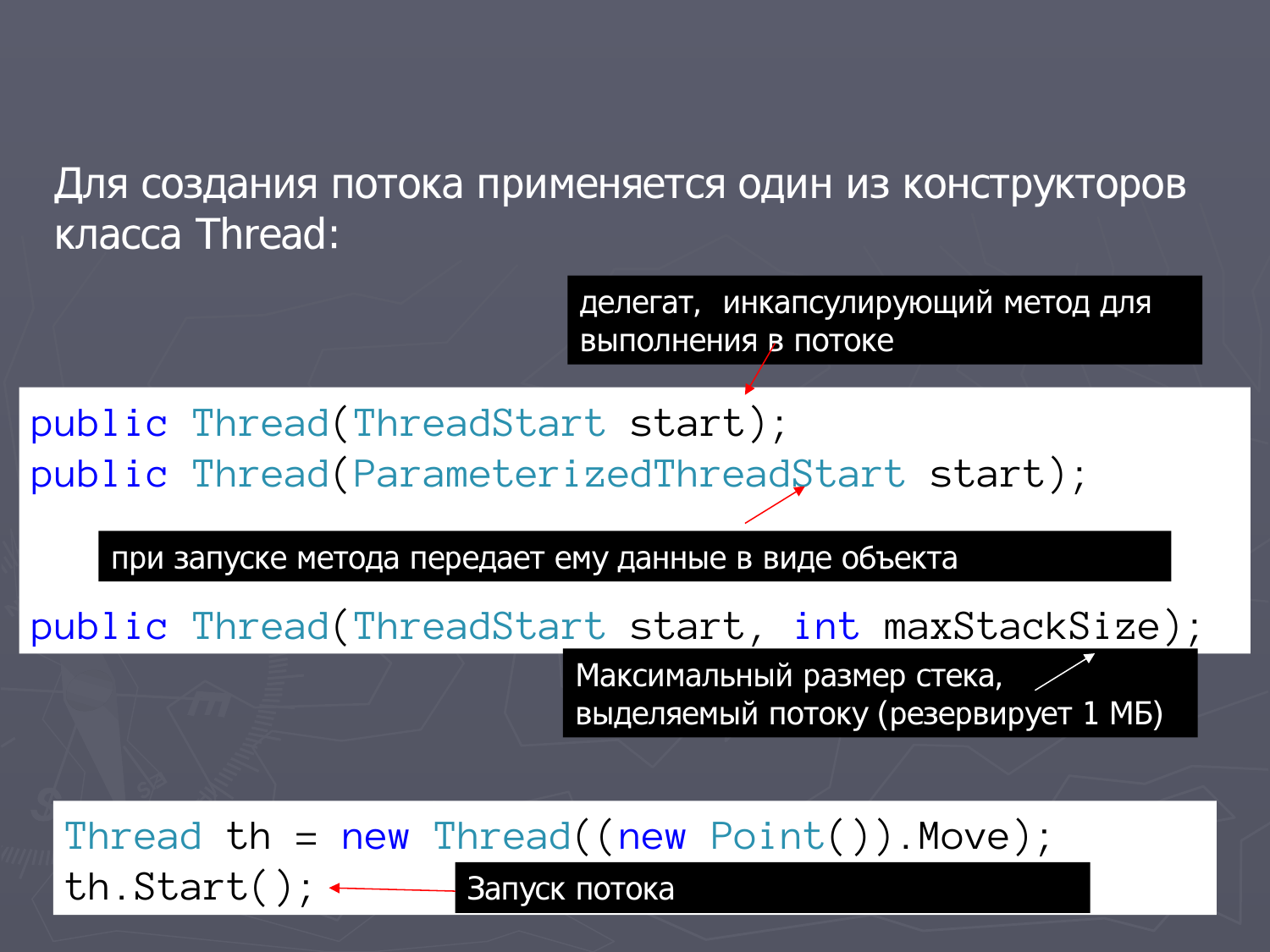

Для создания потока применяется один из конструкторов класса Thread:
делегат,  инкапсулирующий метод для выполнения в потоке
public Thread(ThreadStart start);
public Thread(ParameterizedThreadStart start);

public Thread(ThreadStart start, int maxStackSize);
при запуске метода передает ему данные в виде объекта
Максимальный размер стека, выделяемый потоку (резервирует 1 МБ)
Thread th = new Thread((new Point()).Move);
th.Start();
Запуск потока